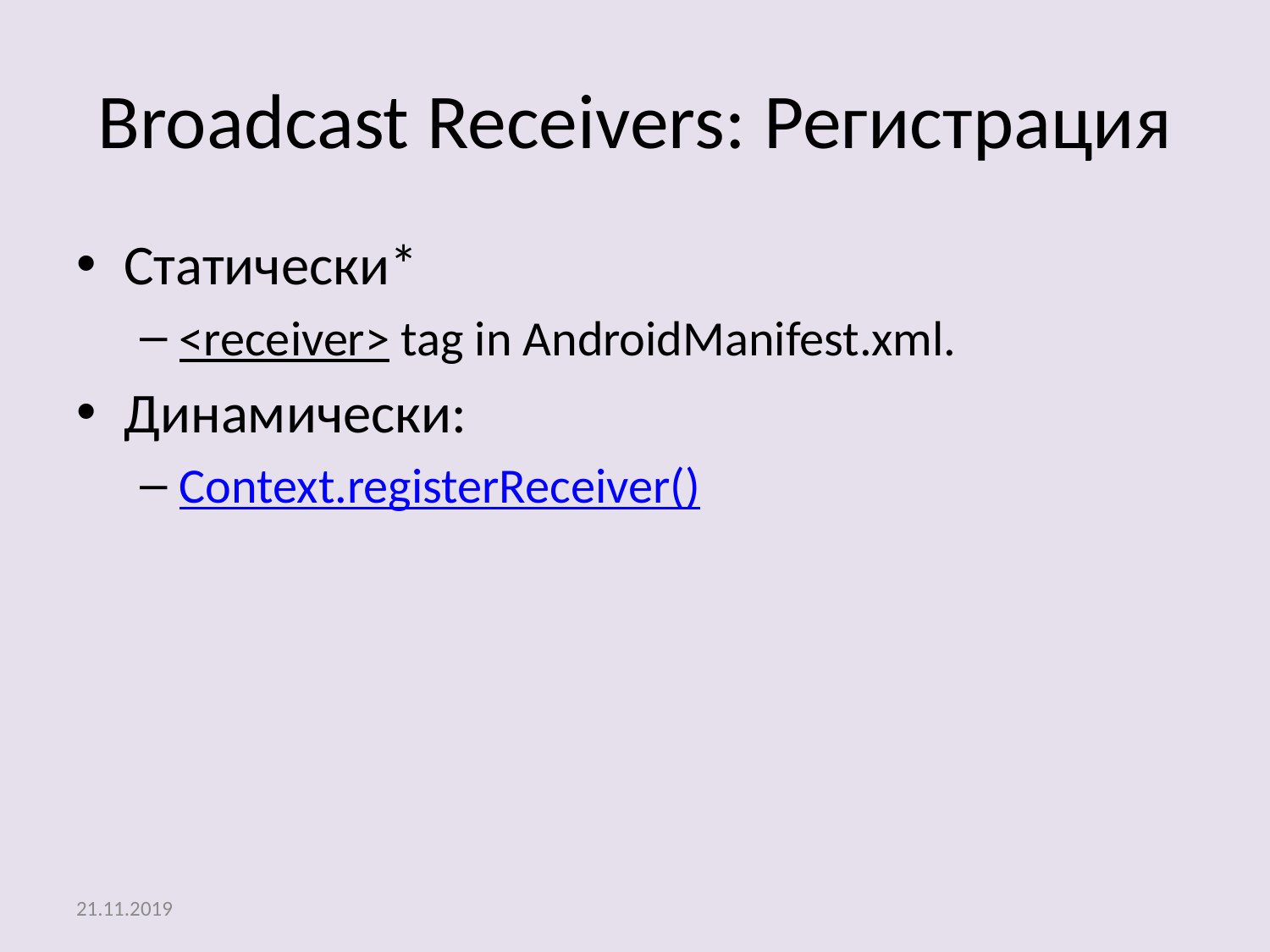

# Broadcast Receivers: Регистрация
Статически*
<receiver> tag in AndroidManifest.xml.
Динамически:
Context.registerReceiver()
21.11.2019